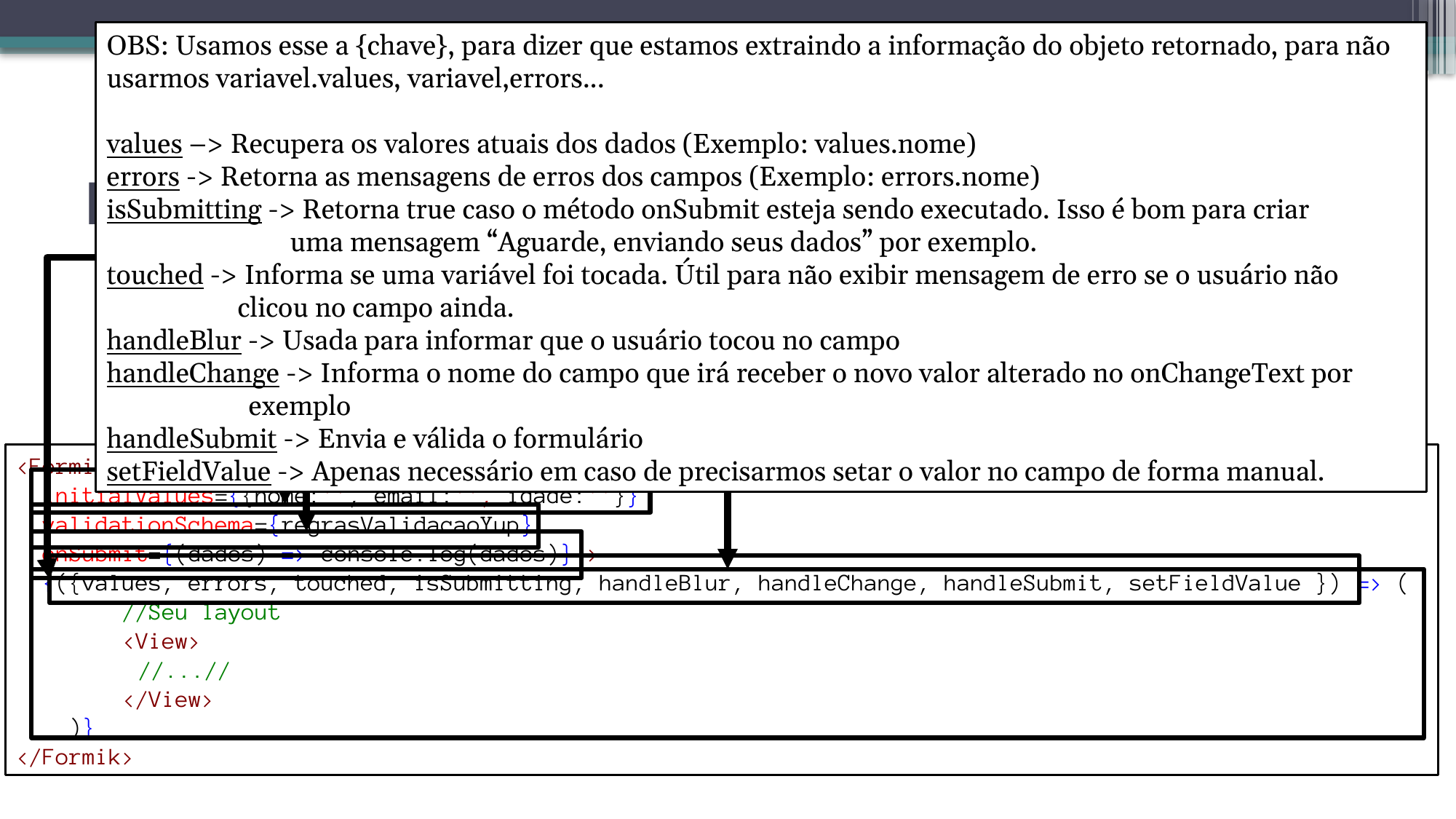

OBS: Usamos esse a {chave}, para dizer que estamos extraindo a informação do objeto retornado, para não usarmos variavel.values, variavel,errors...

values –> Recupera os valores atuais dos dados (Exemplo: values.nome)
errors -> Retorna as mensagens de erros dos campos (Exemplo: errors.nome)
isSubmitting -> Retorna true caso o método onSubmit esteja sendo executado. Isso é bom para criar
                            uma mensagem “Aguarde, enviando seus dados” por exemplo.
touched -> Informa se uma variável foi tocada. Útil para não exibir mensagem de erro se o usuário não
                    clicou no campo ainda.
handleBlur -> Usada para informar que o usuário tocou no campo
handleChange -> Informa o nome do campo que irá receber o novo valor alterado no onChangeText por
	     exemplo
handleSubmit -> Envia e válida o formulário
setFieldValue -> Apenas necessário em caso de precisarmos setar o valor no campo de forma manual.
initialValues (Obrigatório) – Informa um objeto com quais são os campos do formulário além dos valores iniciais
# Formik
validationSchema (Opcional) – Caso deseje criar regras de validação, definiremos as regras aqui usando o Yup.
onSubmit (Obrigatório) – Executa uma função que recebe um objeto com os dados  quando o formulário é executado sem falhas na validação (Exemplo: dados.nome, dados.email e dado.senha).
Para usar o Formik, devemos importar seu pacote na tela desejada:

E usar a seguinte estrutura:

Função que retorna a View com o formulário (Obrigatório) – Essa função retorna um objeto com vários propriedades, mas apenas precisamos usar obrigatoriamente 2 handleChange e hangleSubmit.
import { Formik } from 'formik';
<Formik
  initialValues={{nome:'', email:'', idade:''}}
  validationSchema={regrasValidacaoYup}
  onSubmit={(dados) => console.log(dados)} >
  {({values, errors, touched, isSubmitting, handleBlur, handleChange, handleSubmit, setFieldValue }) => (
        //Seu layout
        <View>
 	 //...//
        </View>
    )}
</Formik>